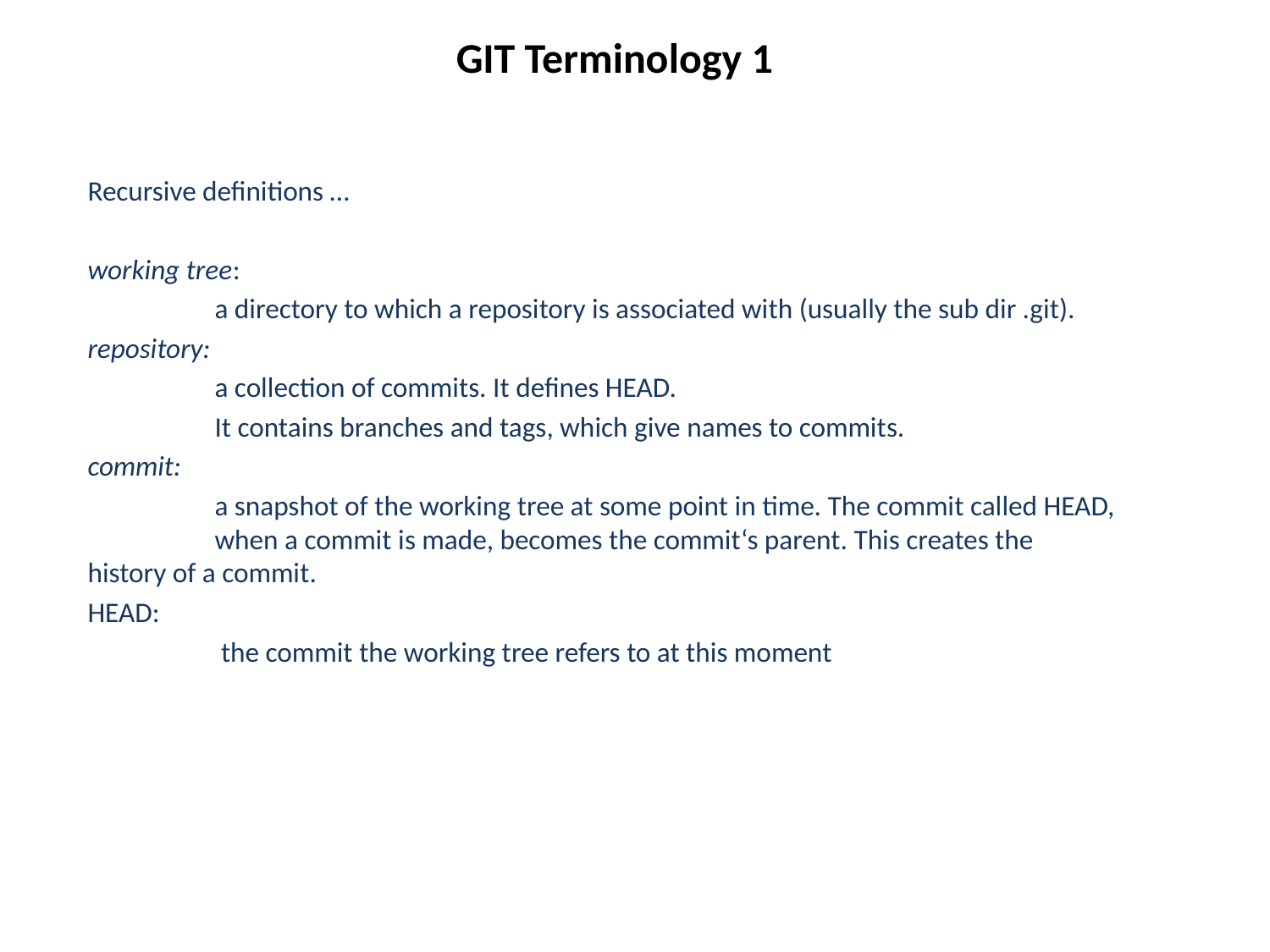

# GIT Terminology 1
Recursive definitions …

working tree:
	a directory to which a repository is associated with (usually the sub dir .git).
repository:
	a collection of commits. It defines HEAD.
	It contains branches and tags, which give names to commits.
commit:
	a snapshot of the working tree at some point in time. The commit called HEAD, 	when a commit is made, becomes the commit‘s parent. This creates the 	history of a commit.
HEAD:
	 the commit the working tree refers to at this moment